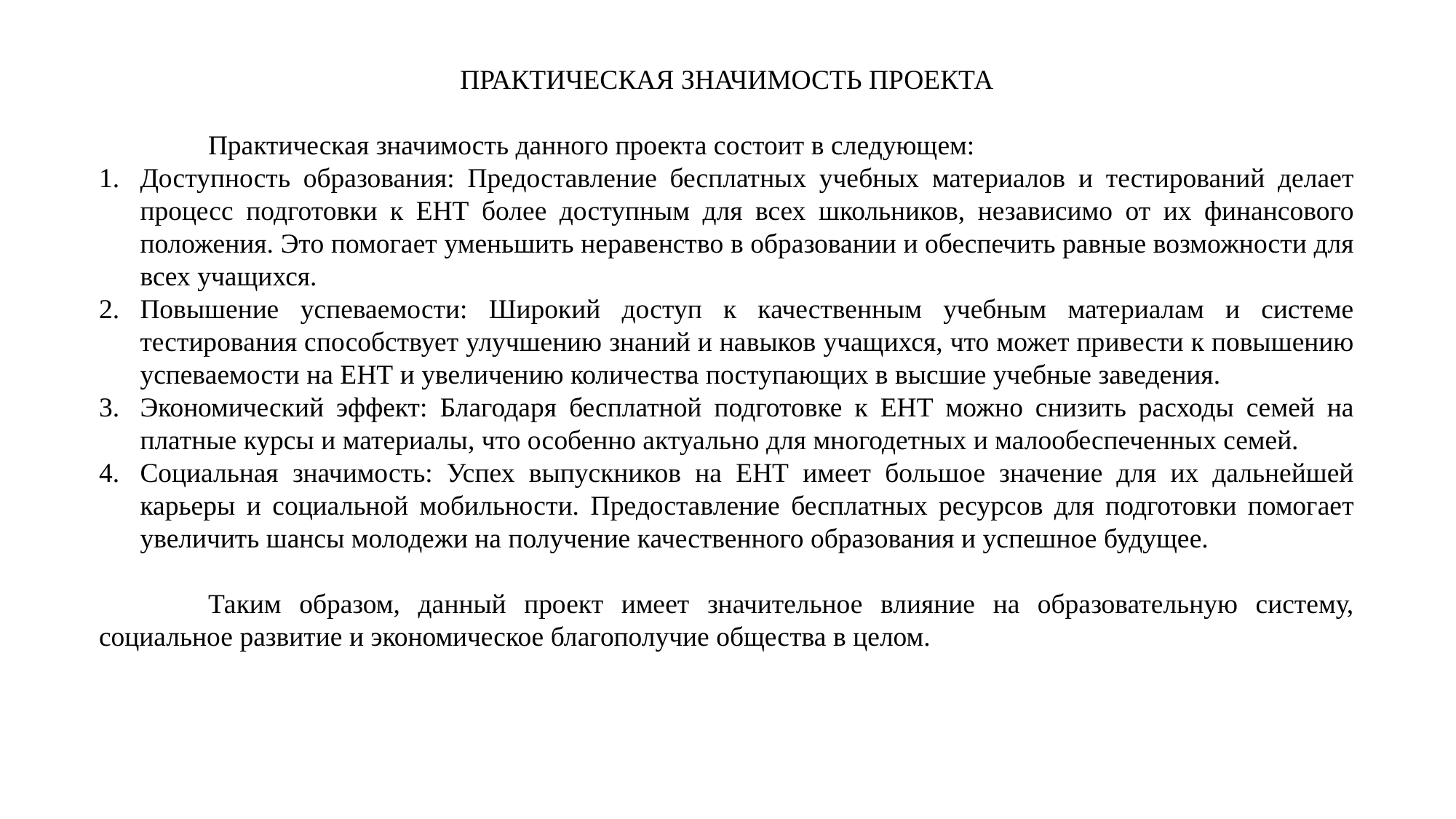

ПРАКТИЧЕСКАЯ ЗНАЧИМОСТЬ ПРОЕКТА

	Практическая значимость данного проекта состоит в следующем:
Доступность образования: Предоставление бесплатных учебных материалов и тестирований делает процесс подготовки к ЕНТ более доступным для всех школьников, независимо от их финансового положения. Это помогает уменьшить неравенство в образовании и обеспечить равные возможности для всех учащихся.
Повышение успеваемости: Широкий доступ к качественным учебным материалам и системе тестирования способствует улучшению знаний и навыков учащихся, что может привести к повышению успеваемости на ЕНТ и увеличению количества поступающих в высшие учебные заведения.
Экономический эффект: Благодаря бесплатной подготовке к ЕНТ можно снизить расходы семей на платные курсы и материалы, что особенно актуально для многодетных и малообеспеченных семей.
Социальная значимость: Успех выпускников на ЕНТ имеет большое значение для их дальнейшей карьеры и социальной мобильности. Предоставление бесплатных ресурсов для подготовки помогает увеличить шансы молодежи на получение качественного образования и успешное будущее.

	Таким образом, данный проект имеет значительное влияние на образовательную систему, социальное развитие и экономическое благополучие общества в целом.